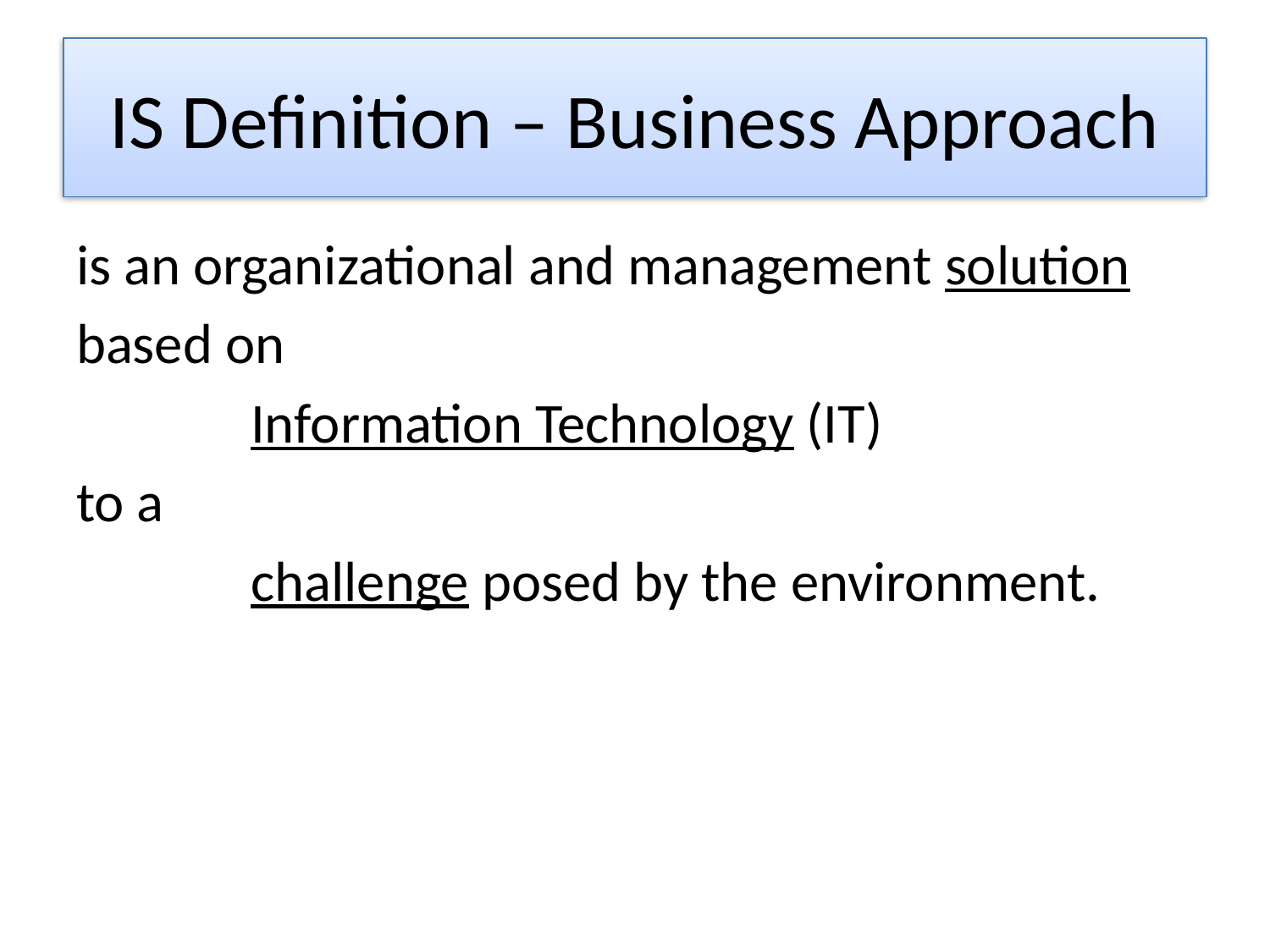

# IS Definition – Business Approach
is an organizational and management solution
based on
		Information Technology (IT)
to a
		challenge posed by the environment.